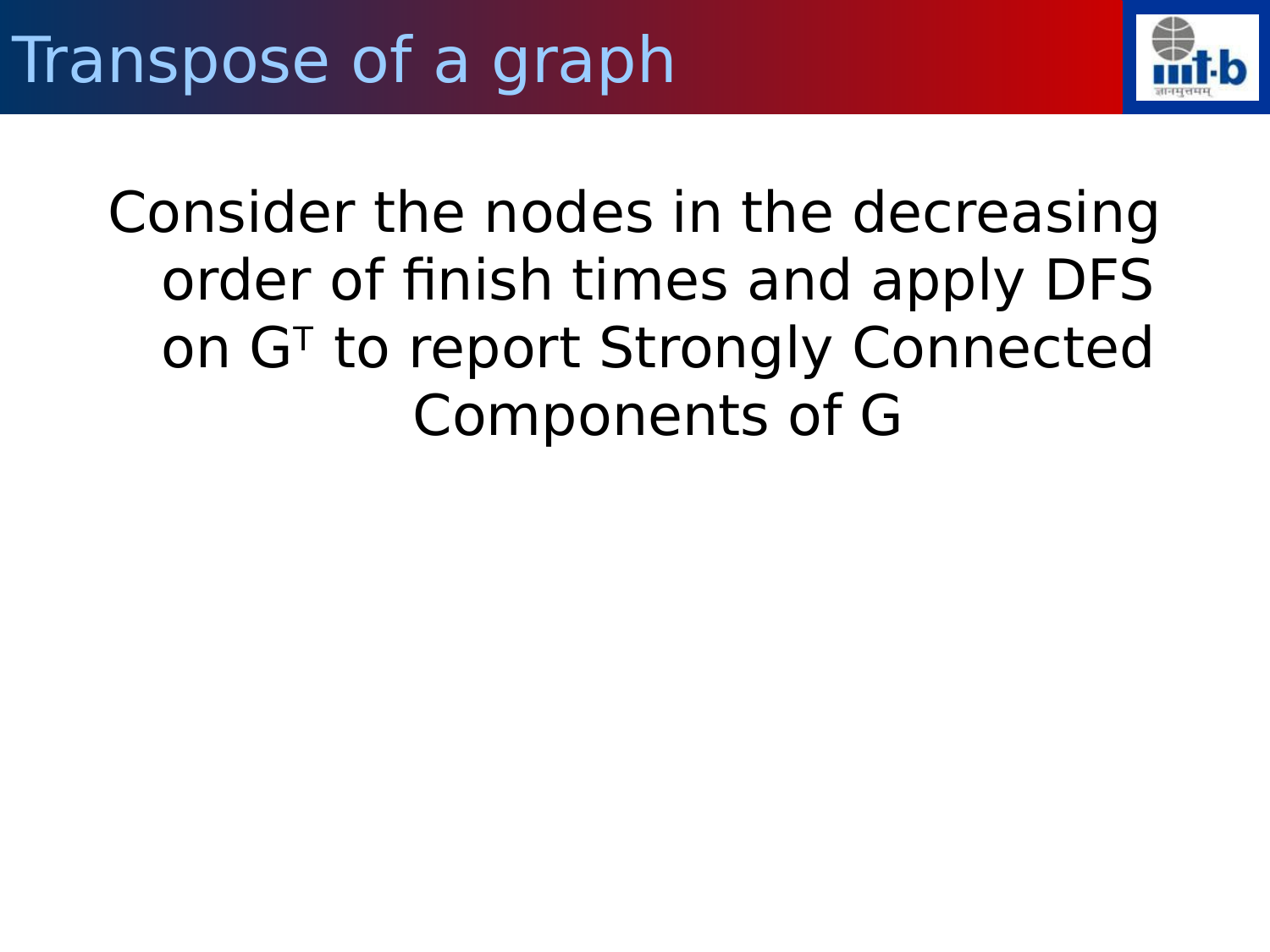

Transpose of a graph
Consider the nodes in the decreasing order of finish times and apply DFS on GT  to report Strongly Connected Components of G